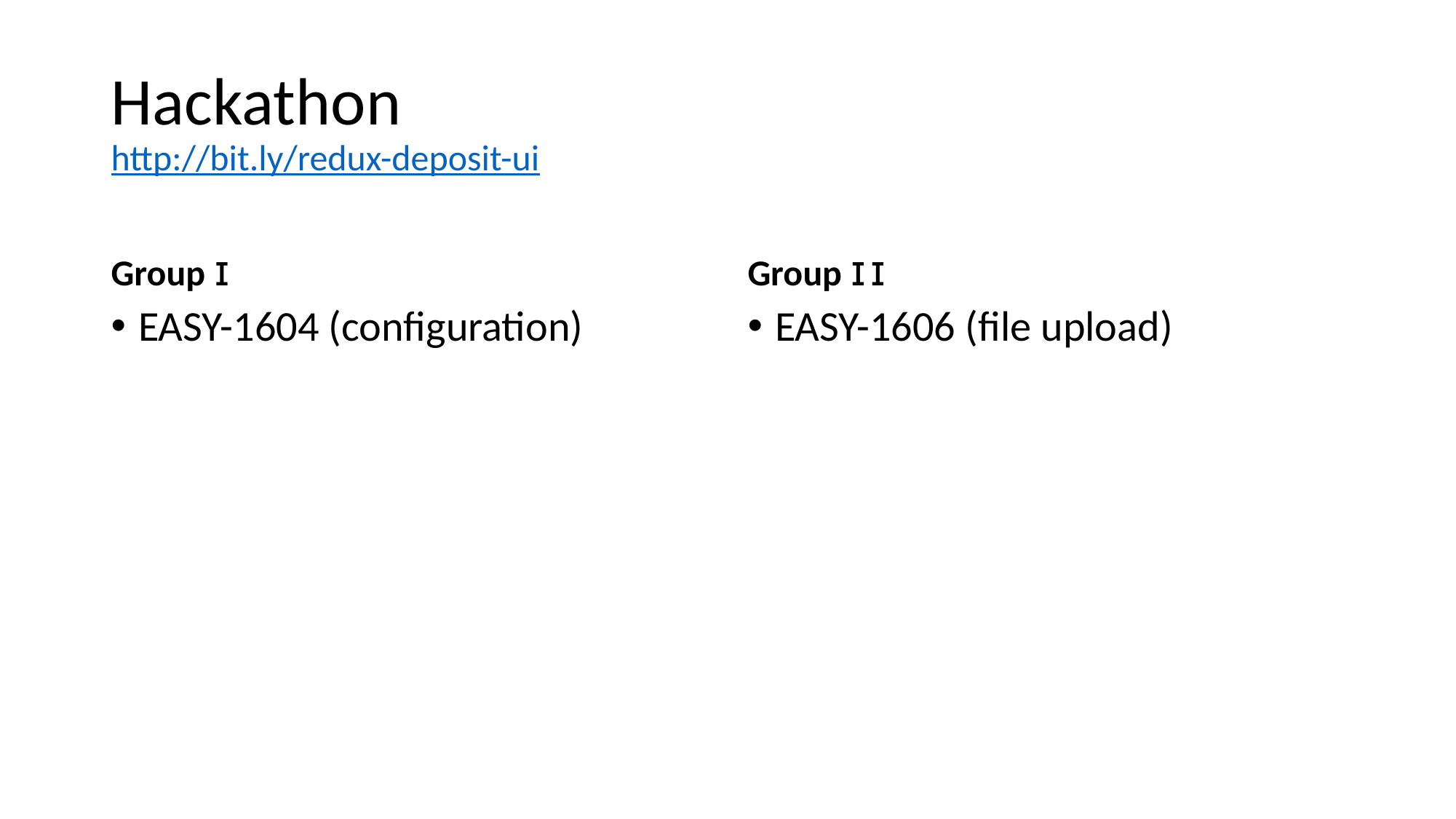

# Hackathon http://bit.ly/redux-deposit-ui
Group I
Group II
EASY-1604 (configuration)
EASY-1606 (file upload)